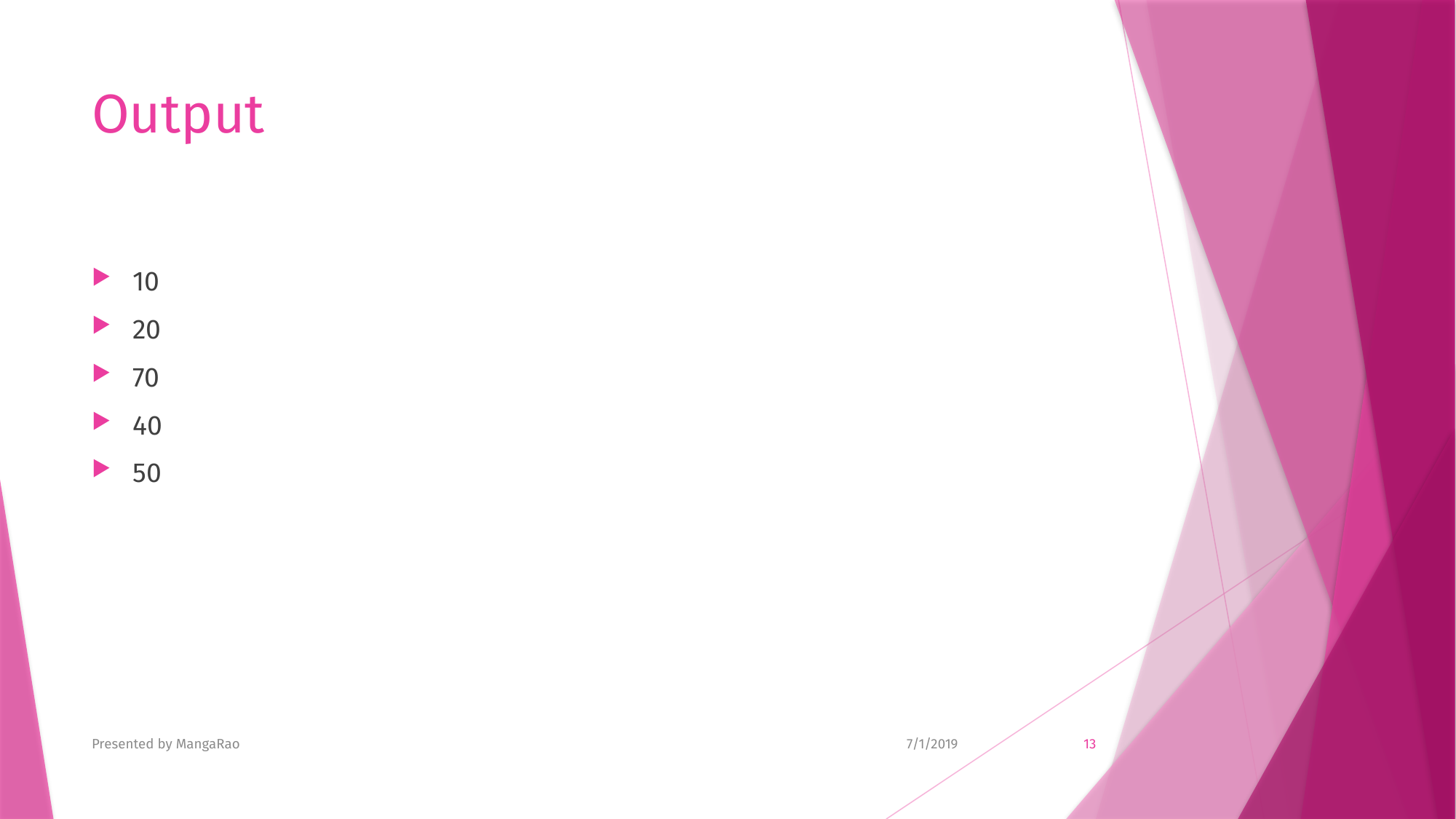

# Output
10
20
70
40
50
Presented by MangaRao
7/1/2019
13